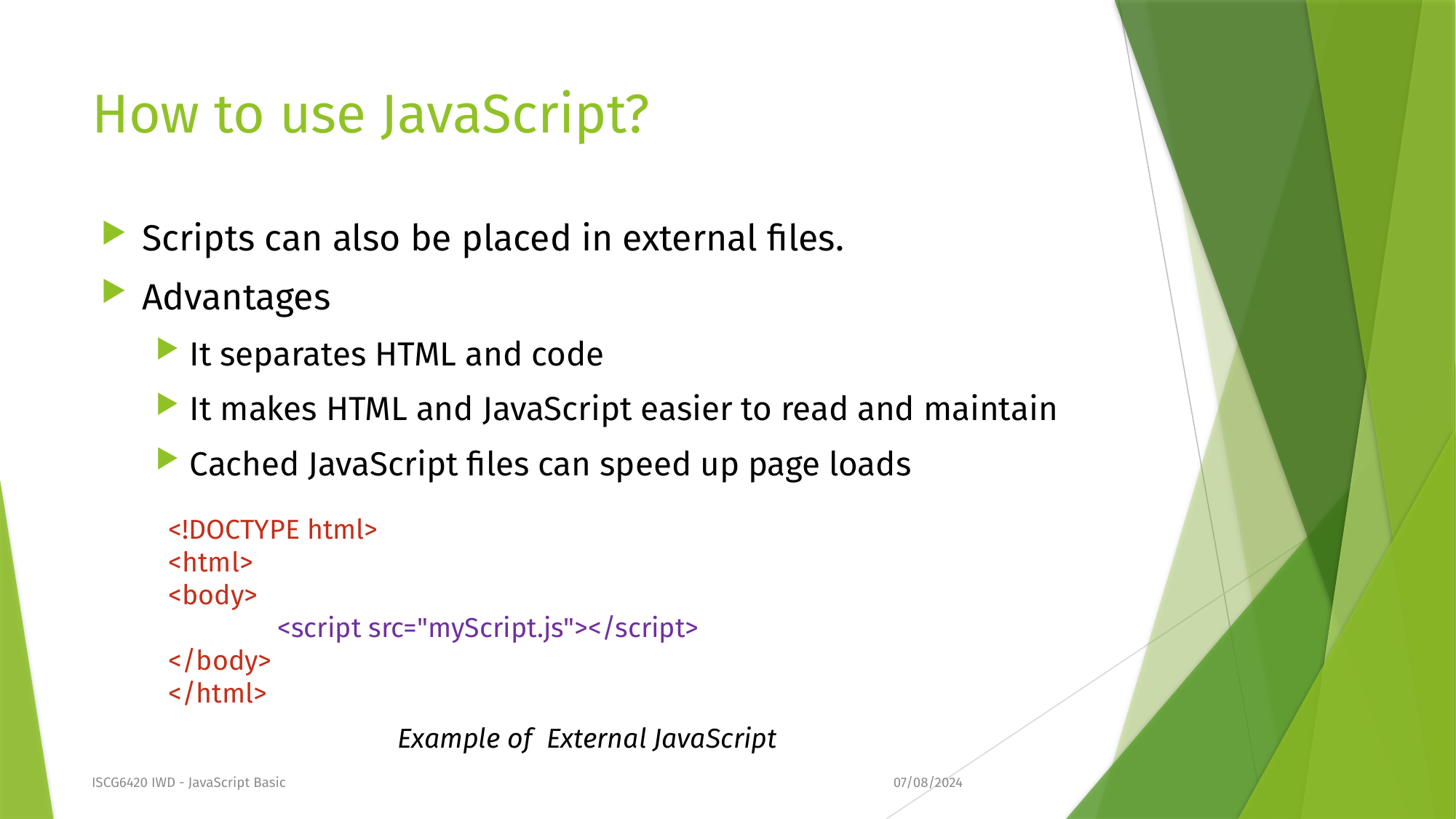

# How to use JavaScript?
Scripts can also be placed in external files.
Advantages
It separates HTML and code
It makes HTML and JavaScript easier to read and maintain
Cached JavaScript files can speed up page loads

<!DOCTYPE html>
<html>
<body>
	<script src="myScript.js"></script>
</body>
</html>
Example of  External JavaScript
ISCG6420 IWD - JavaScript Basic
07/08/2024